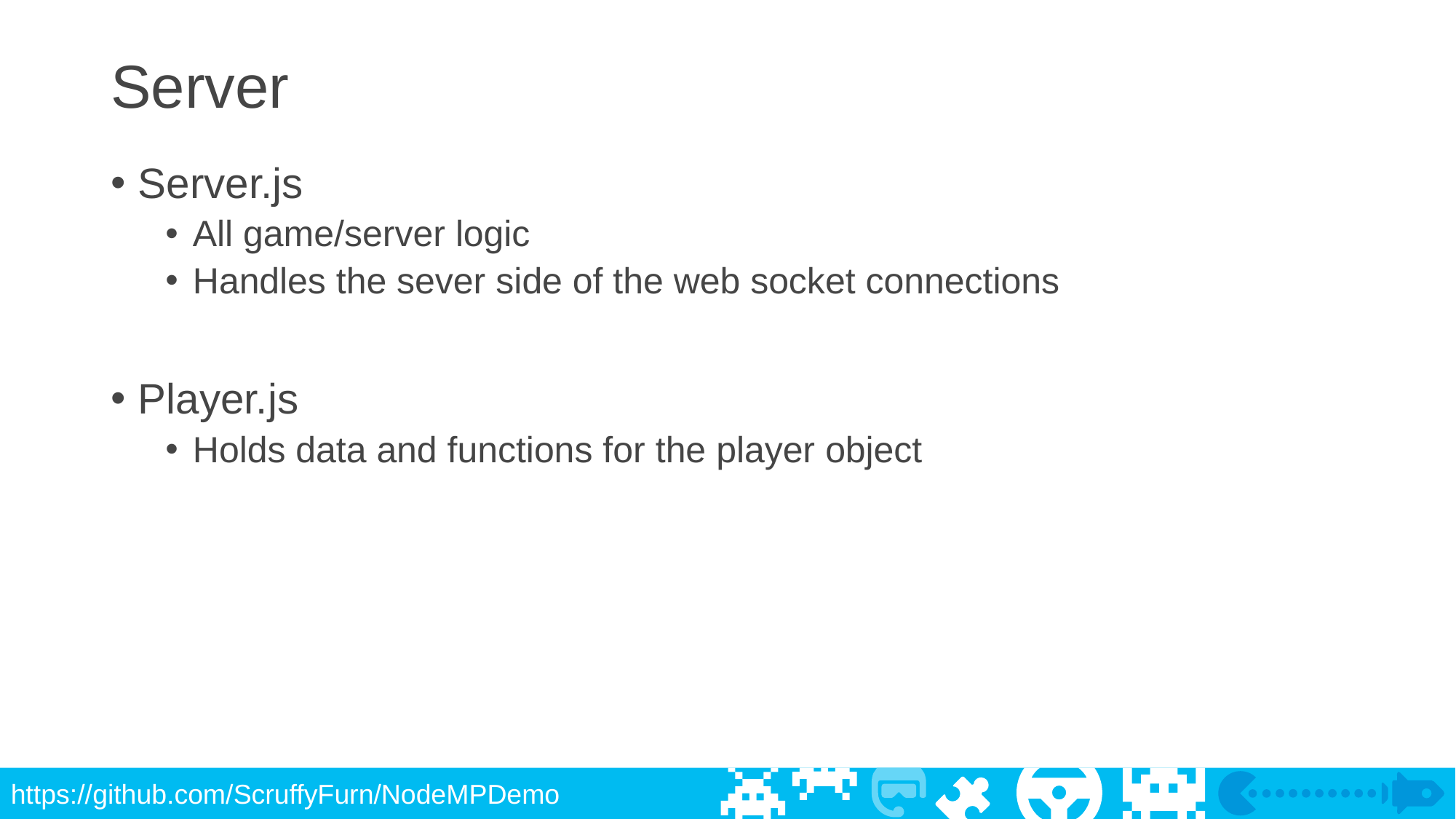

# Server
Server.js
All game/server logic
Handles the sever side of the web socket connections

Player.js
Holds data and functions for the player object